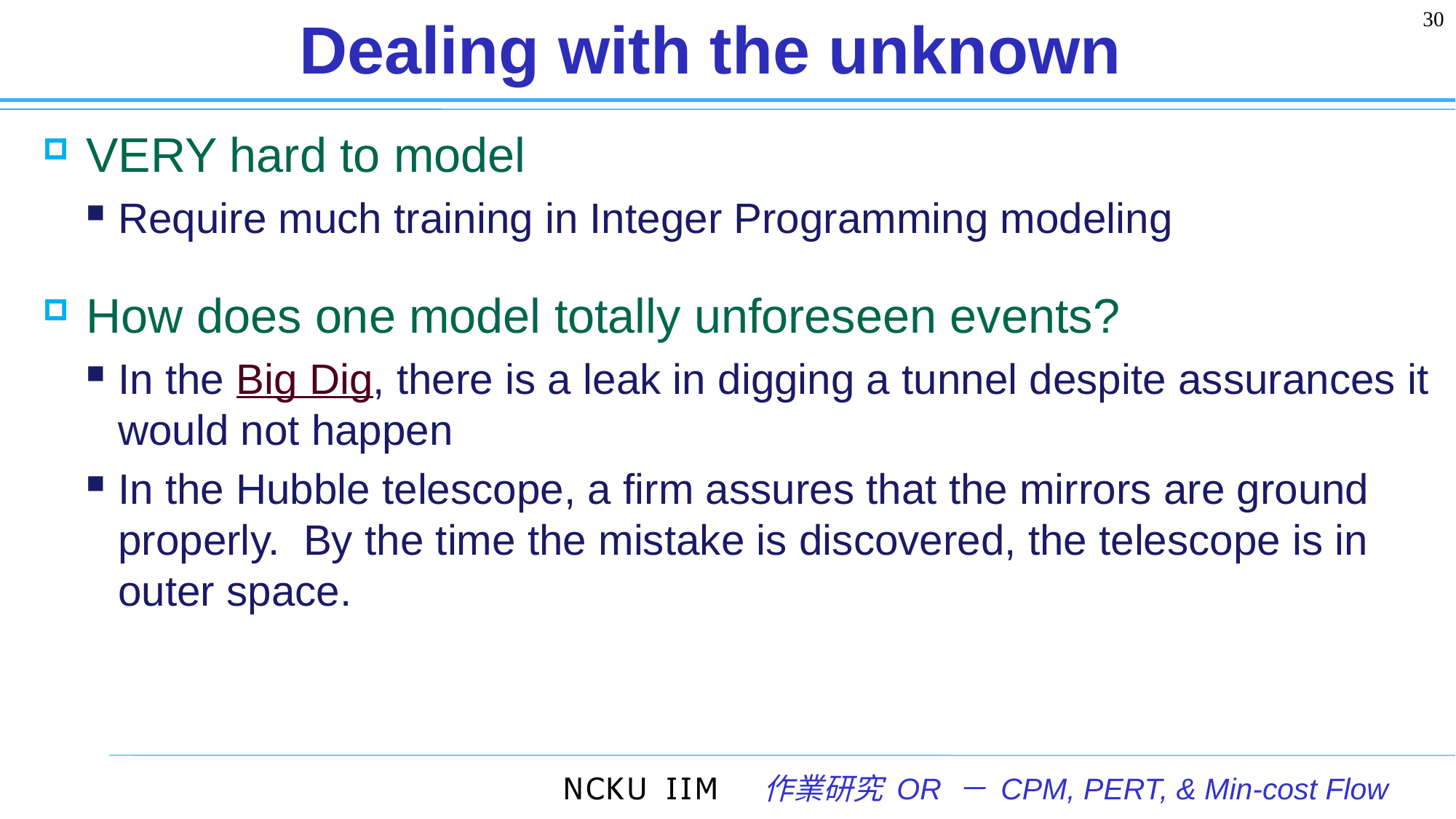

30
# Dealing with the unknown
VERY hard to model
Require much training in Integer Programming modeling

How does one model totally unforeseen events?
In the Big Dig, there is a leak in digging a tunnel despite assurances it would not happen
In the Hubble telescope, a firm assures that the mirrors are ground properly.  By the time the mistake is discovered, the telescope is in outer space.